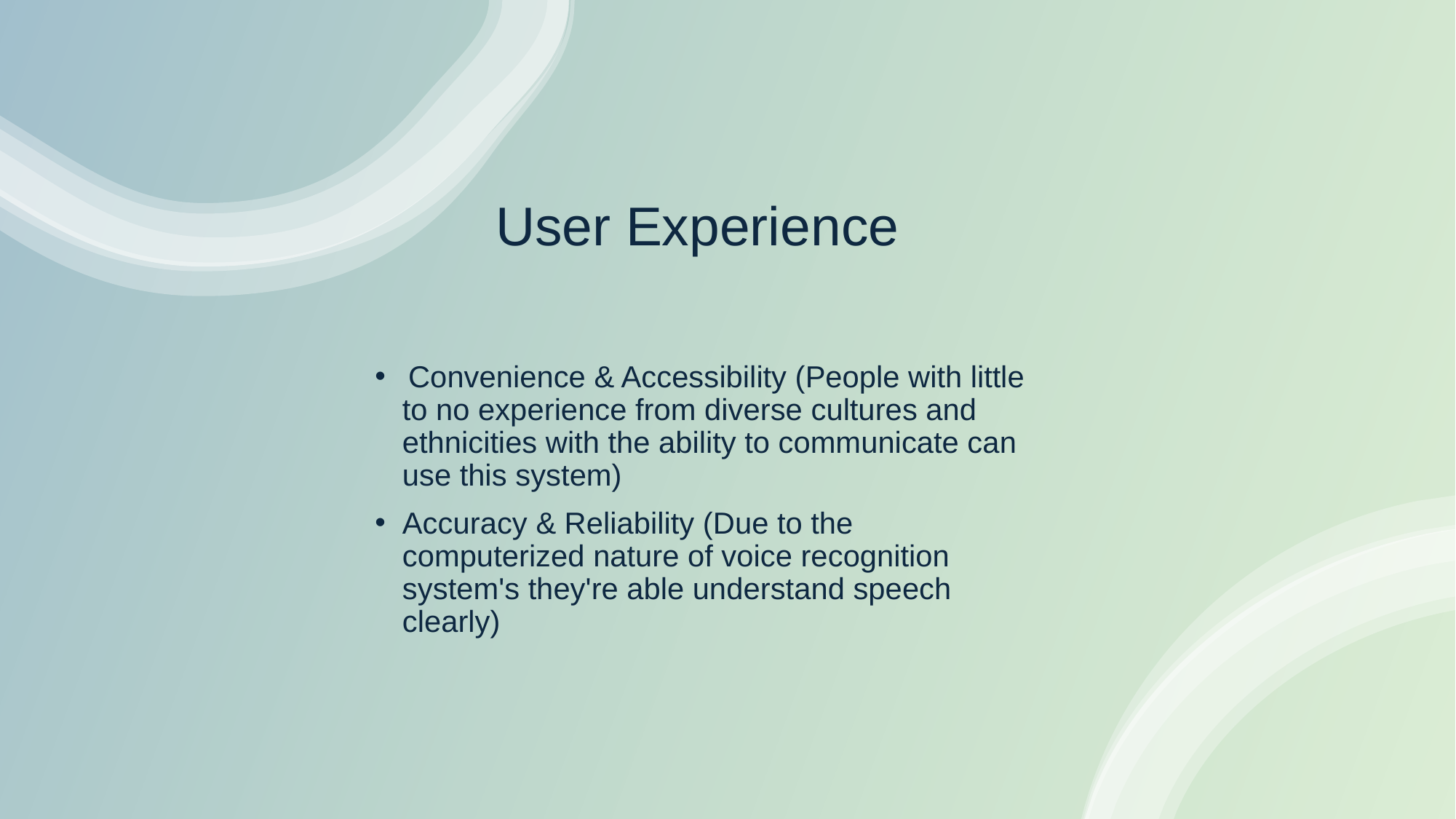

# User Experience

 Convenience & Accessibility (People with little to no experience from diverse cultures and ethnicities with the ability to communicate can use this system)
Accuracy & Reliability (Due to the computerized nature of voice recognition system's they're able understand speech clearly)